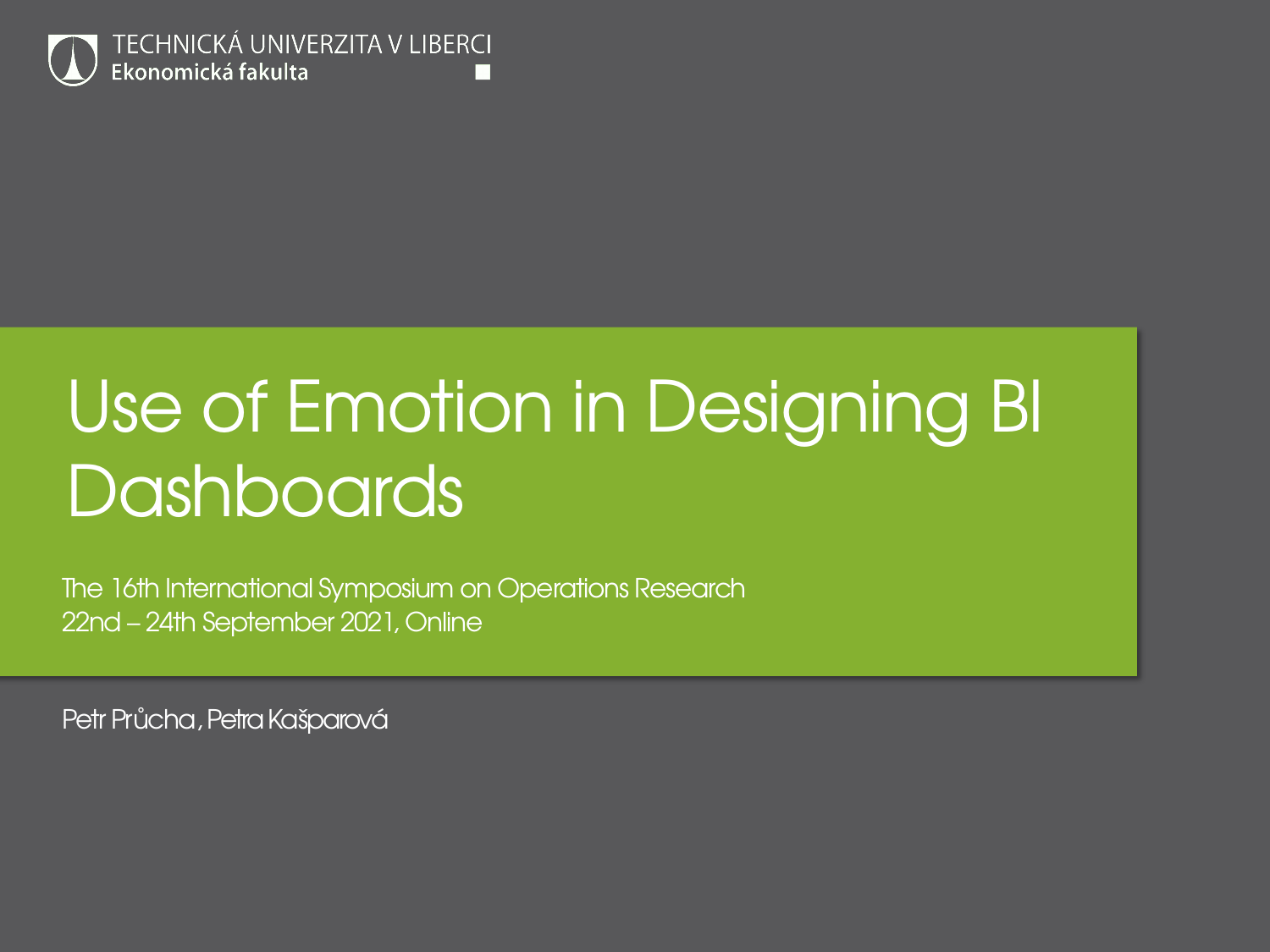

# Use of Emotion in Designing BI Dashboards
The 16th International Symposium on Operations Research
22nd – 24th September 2021, Online

Petr Průcha, Petra Kašparová